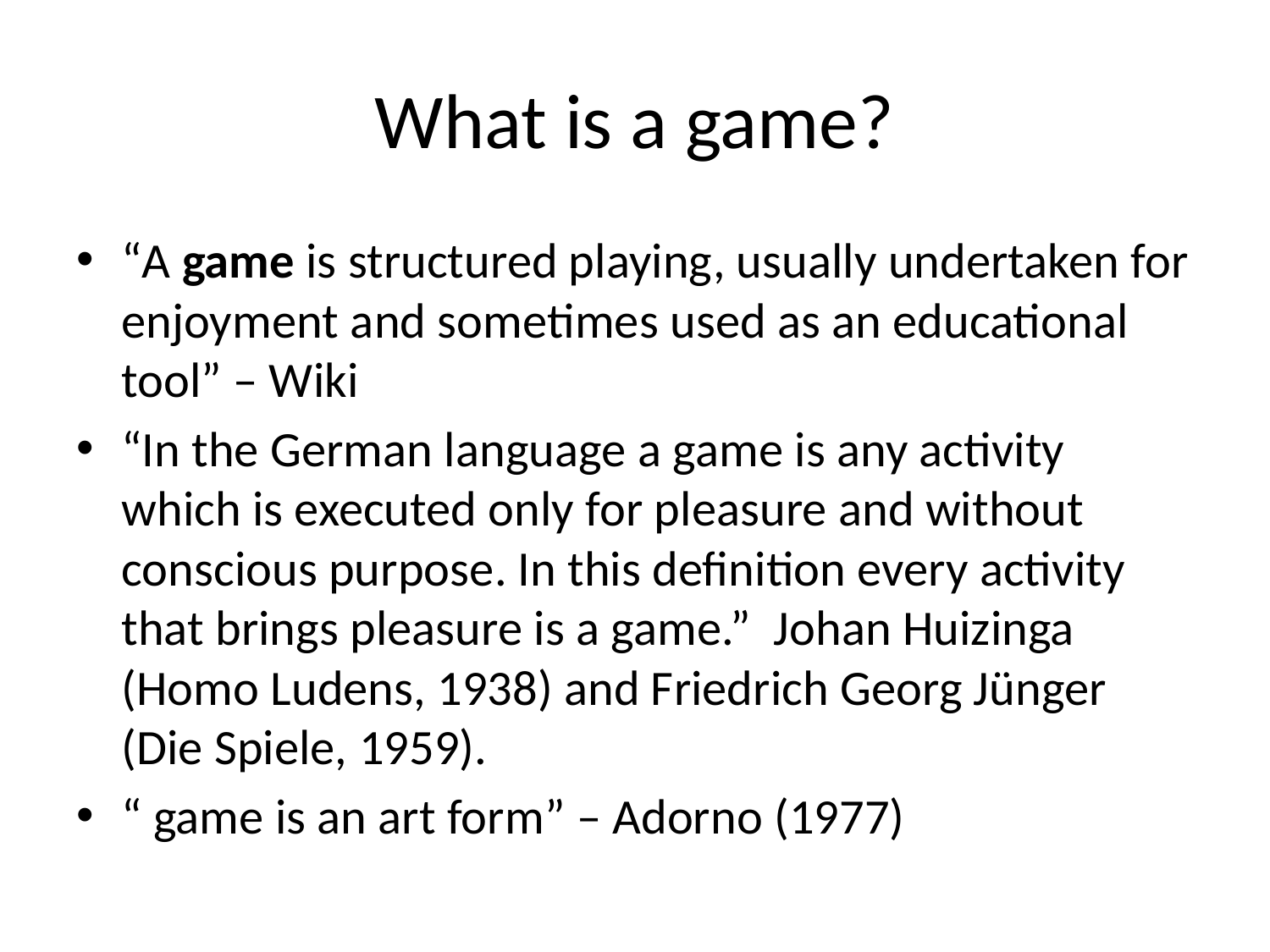

# What is a game?
“A game is structured playing, usually undertaken for enjoyment and sometimes used as an educational tool” – Wiki
“In the German language a game is any activity which is executed only for pleasure and without conscious purpose. In this definition every activity that brings pleasure is a game.”  Johan Huizinga (Homo Ludens, 1938) and Friedrich Georg Jünger (Die Spiele, 1959).
“ game is an art form” – Adorno (1977)